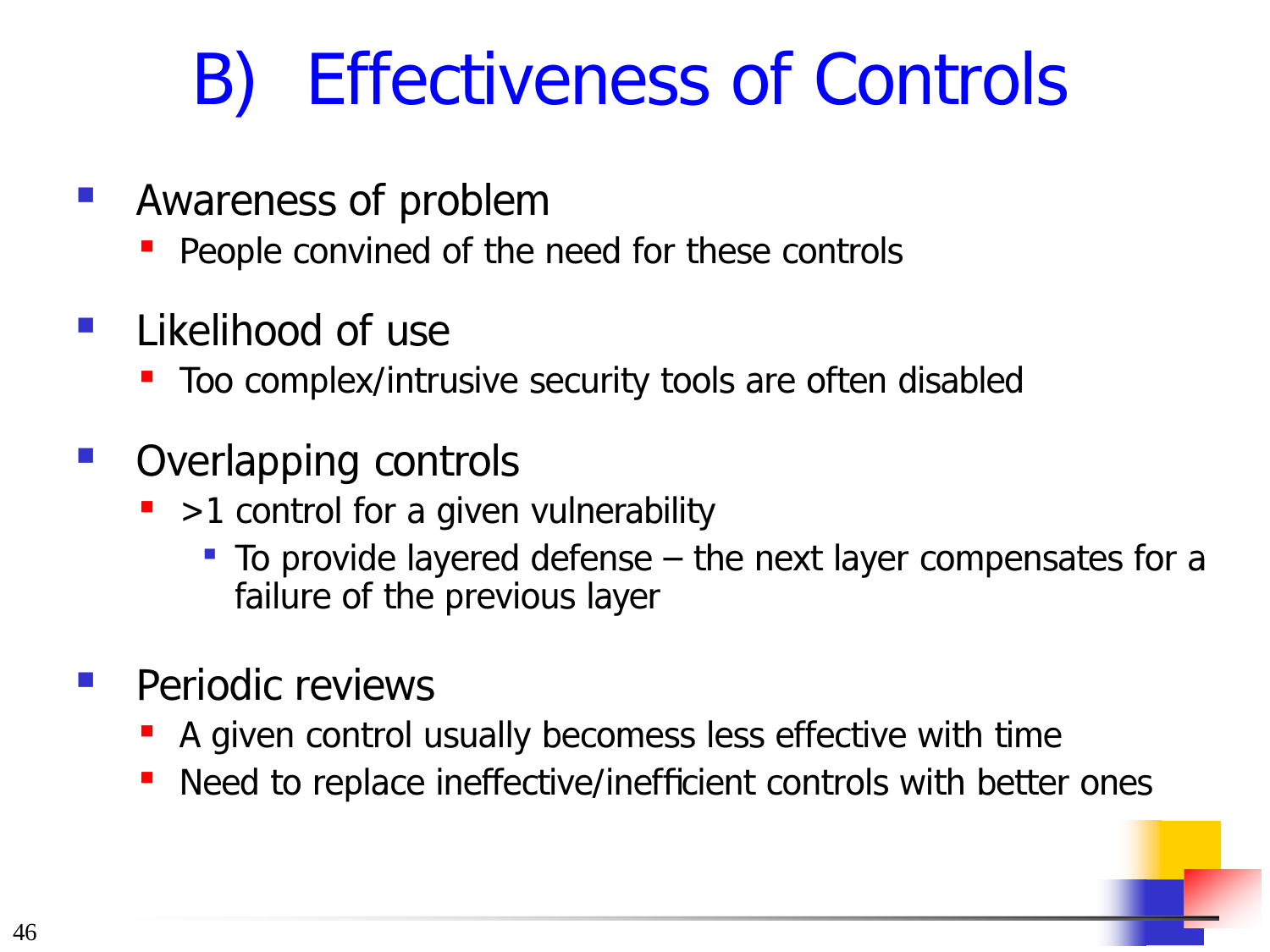

# B)	Effectiveness of Controls
Awareness of problem
People convined of the need for these controls
Likelihood of use
Too complex/intrusive security tools are often disabled
Overlapping controls
>1 control for a given vulnerability
To provide layered defense – the next layer compensates for a failure of the previous layer
Periodic reviews
A given control usually becomess less effective with time
Need to replace ineffective/inefficient controls with better ones
46